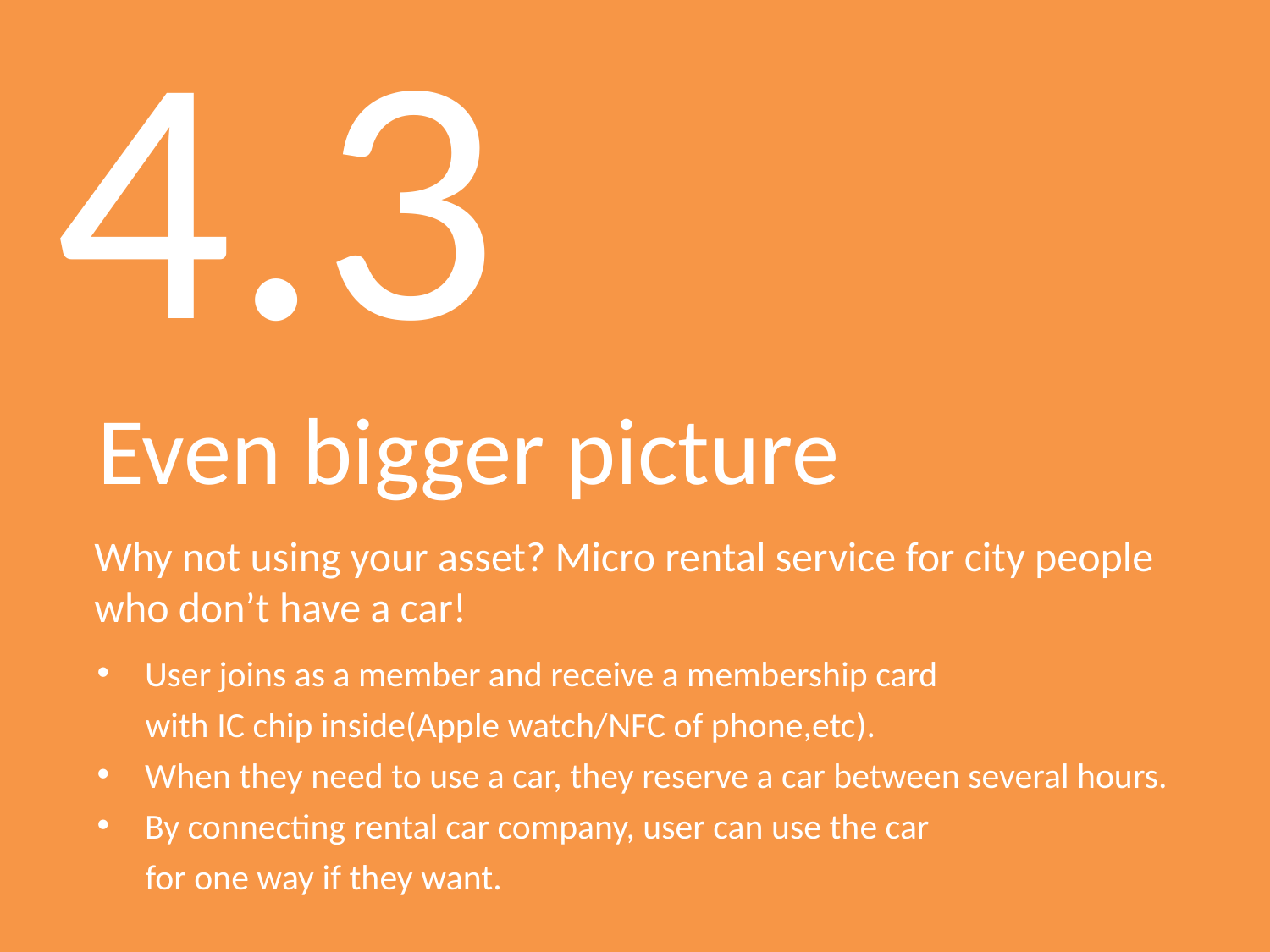

4.3

Even bigger picture

Why not using your asset? Micro rental service for city people
who don’t have a car!
User joins as a member and receive a membership card
      with IC chip inside(Apple watch/NFC of phone,etc).
When they need to use a car, they reserve a car between several hours.
By connecting rental car company, user can use the car
      for one way if they want.